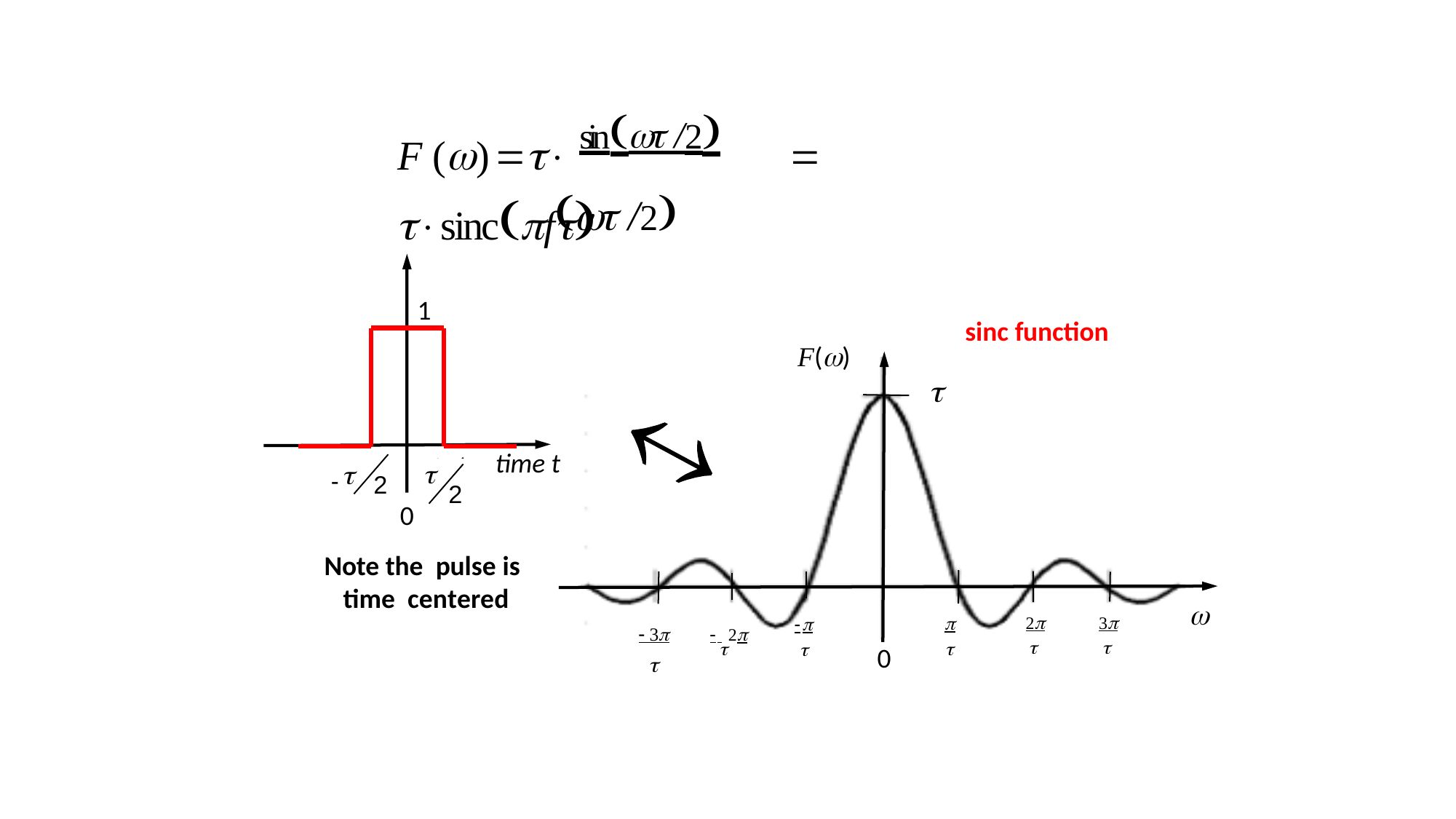

# F (ω) =τ⋅ sin(ωτ /2)   =  τ⋅sinc(πfτ)
	(ωτ /2)

1
sinc function
F(ω)
τ

time t
−τ
τ
2
τ

2
2
0
Note the  pulse is  time  centered
ω
− 3π	− 2π
τ
3π
τ
2π
τ
π
τ
−π
τ
τ
0